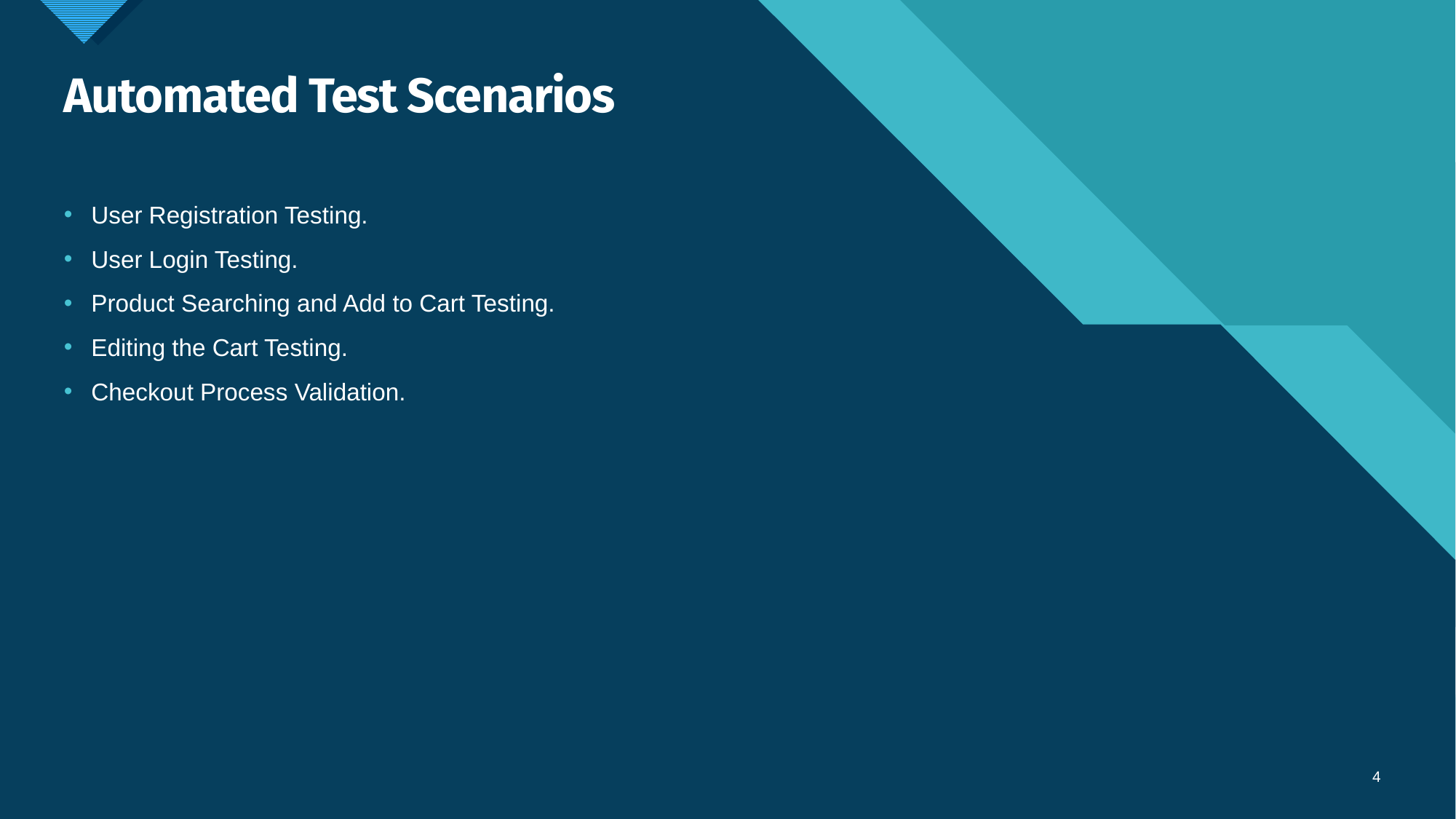

# Automated Test Scenarios
User Registration Testing.
User Login Testing.
Product Searching and Add to Cart Testing.
Editing the Cart Testing.
Checkout Process Validation.

4